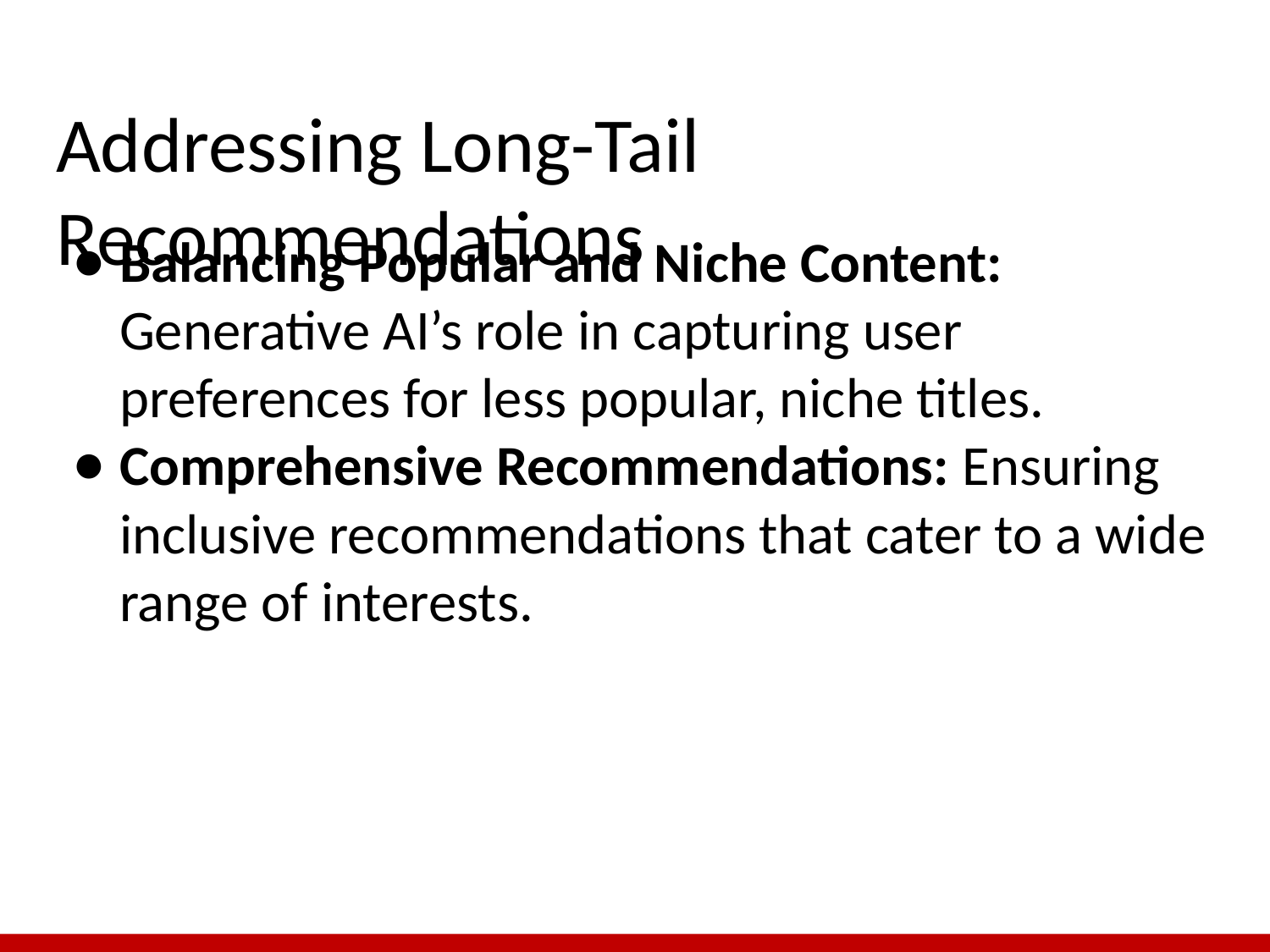

# Addressing Long-Tail Recommendations
Balancing Popular and Niche Content: Generative AI’s role in capturing user preferences for less popular, niche titles.
Comprehensive Recommendations: Ensuring inclusive recommendations that cater to a wide range of interests​​.